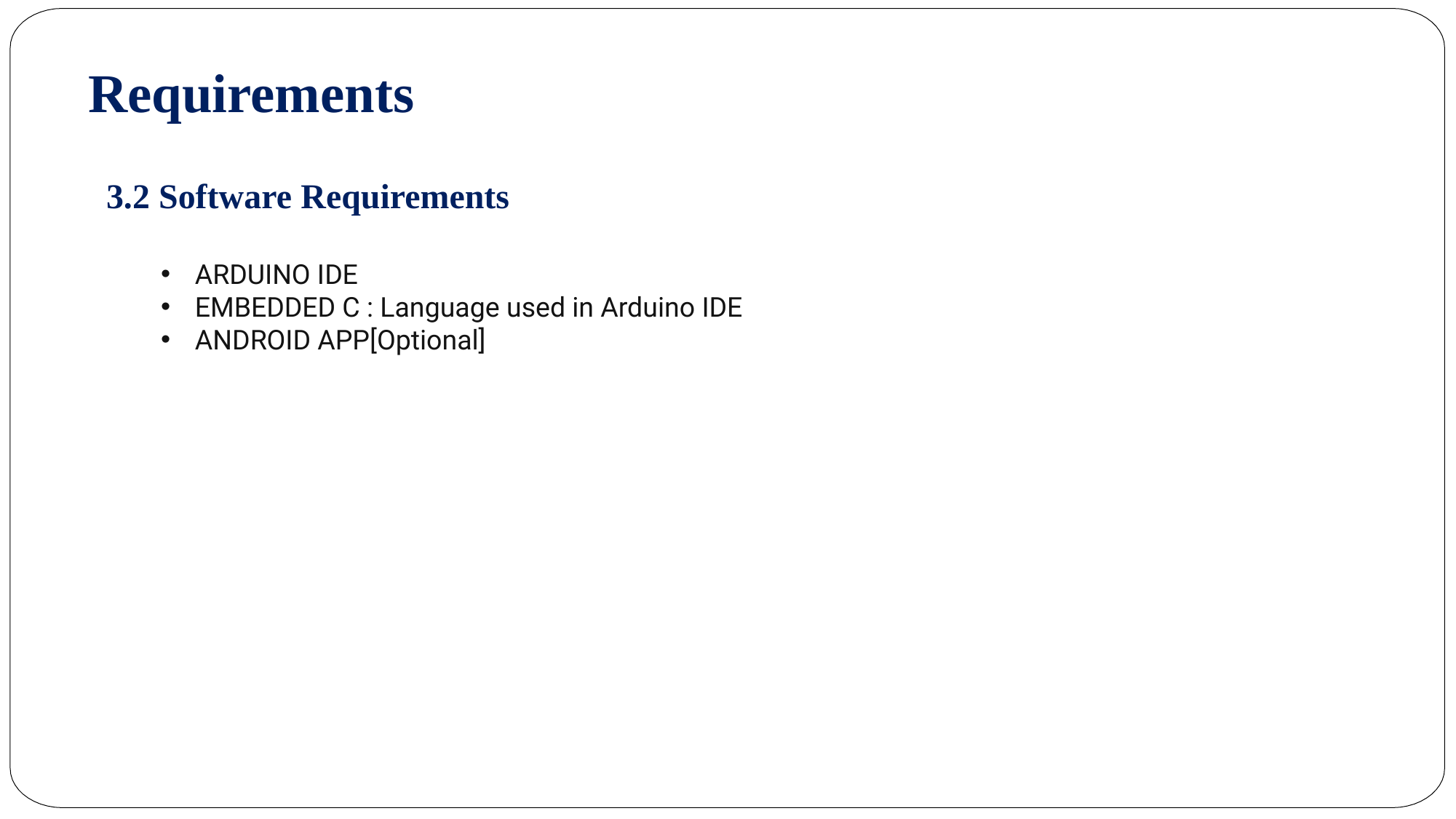

Real-time URL Scanning: To provide immediate analysis of submitted URLs to identify potential threats.

# Requirements
3.2 Software Requirements

ARDUINO IDE
EMBEDDED C : Language used in Arduino IDE
ANDROID APP[Optional]